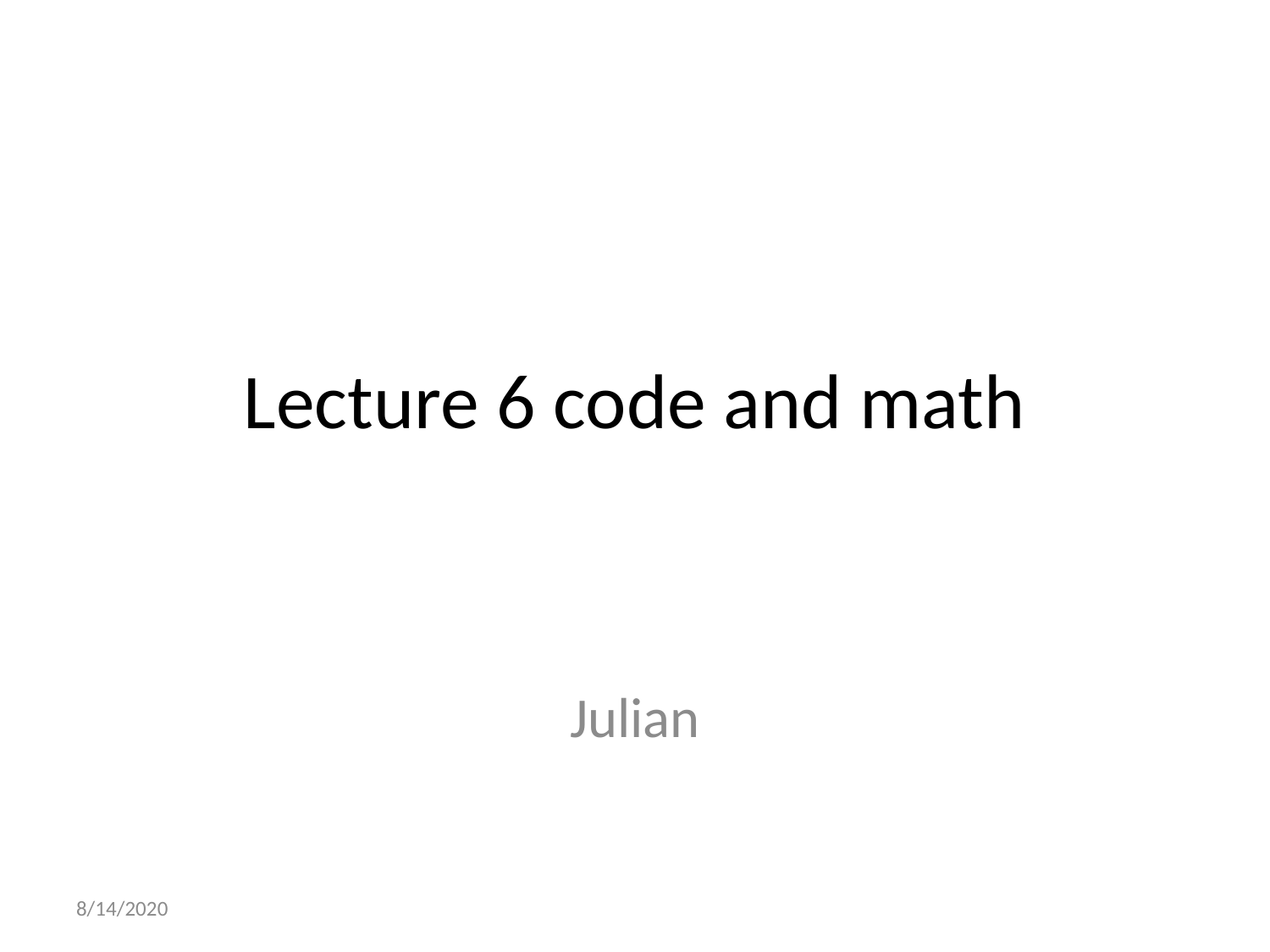

# Lecture 6 code and math
Julian
8/14/2020